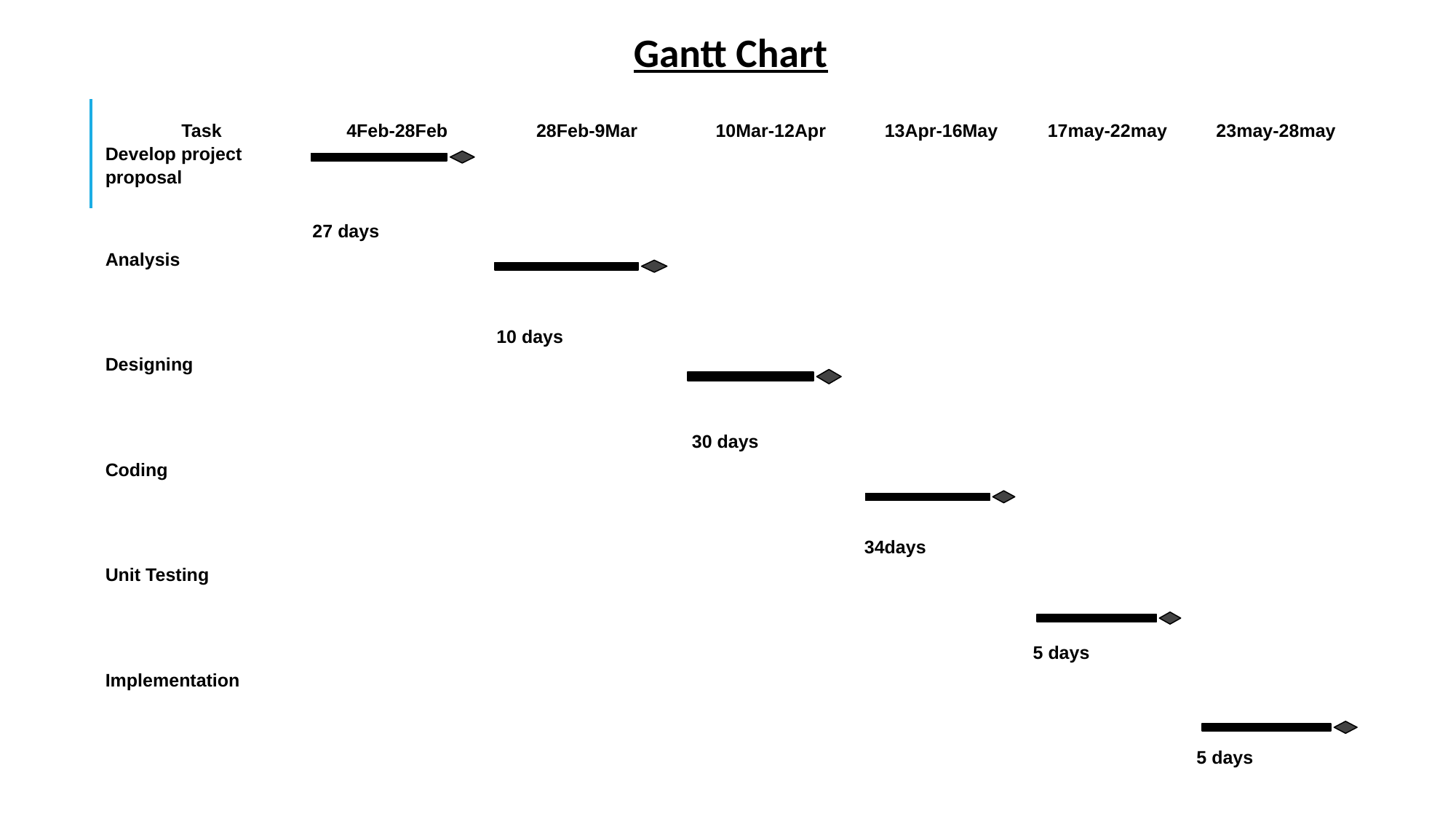

Gantt Chart
| Task | 4Feb-28Feb | 28Feb-9Mar | 10Mar-12Apr | 13Apr-16May | 17may-22may | 23may-28may |
| --- | --- | --- | --- | --- | --- | --- |
| Develop project proposal | 27 days |  |  |  |  |  |
| Analysis |  | 10 days |  |  |  |  |
| Designing |  |  | 30 days |  |  |  |
| Coding |  |  |  | 34days |  |  |
| Unit Testing |  |  |  |  | 5 days |  |
| Implementation |  |  |  |  |  | 5 days |